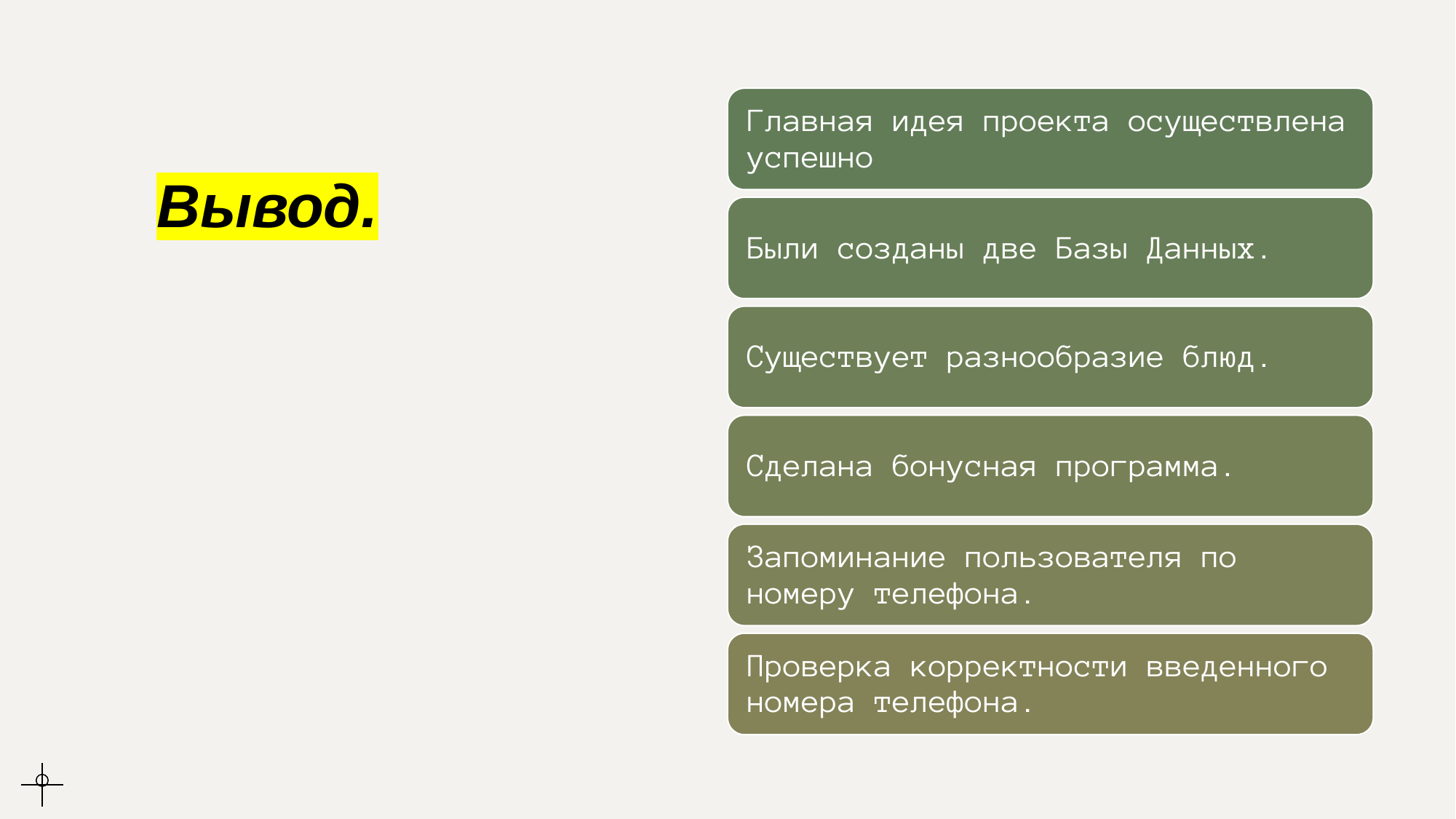

Главная идея проекта осуществлена успешно
Были созданы две Базы Данных.
Существует разнообразие блюд.
Сделана бонусная программа.
Запоминание пользователя по номеру телефона.
Проверка корректности введенного номера телефона.
# Вывод.